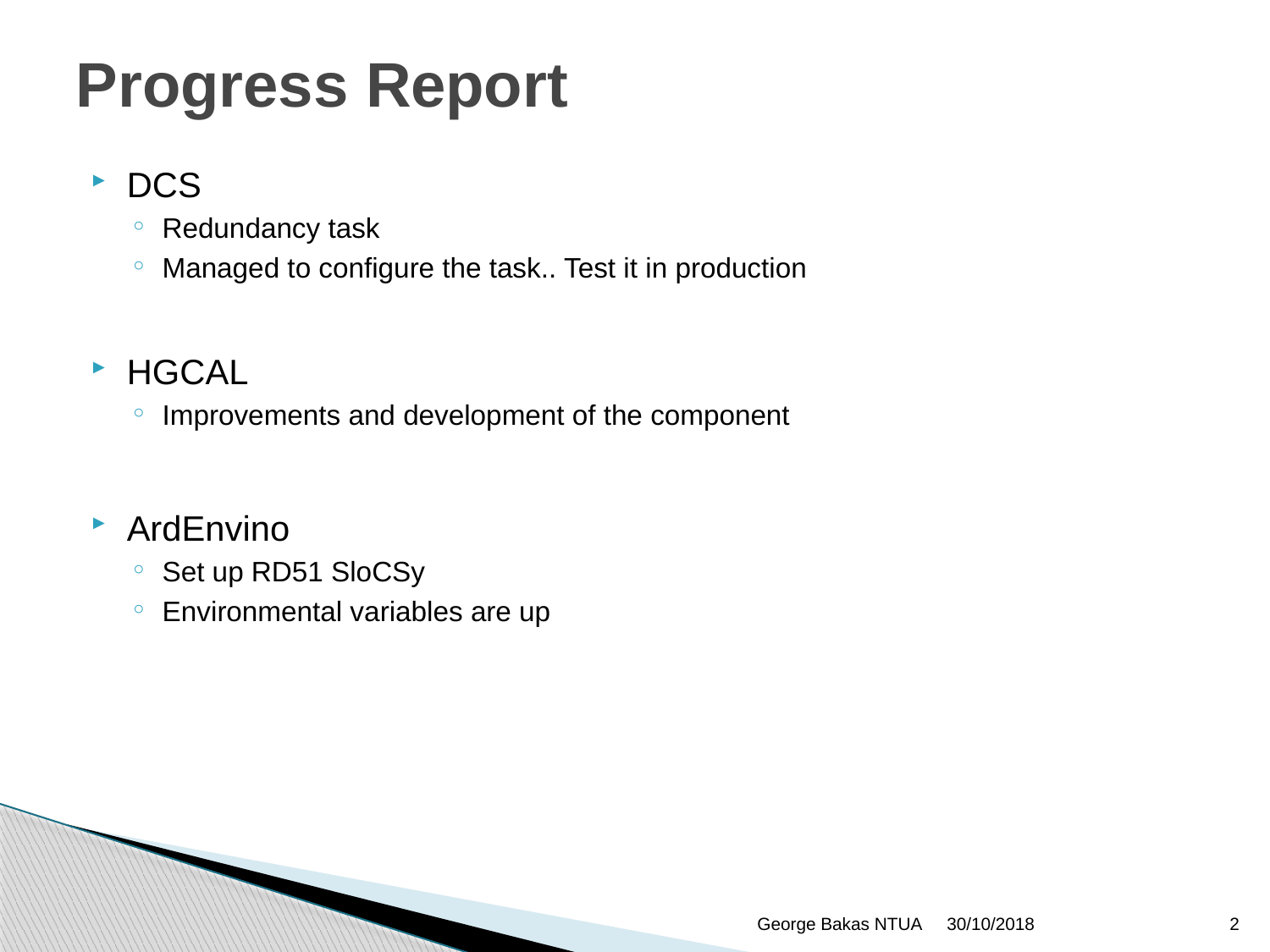

# Progress Report
DCS
Redundancy task
Managed to configure the task.. Test it in production

HGCAL
Improvements and development of the component

ArdEnvino
Set up RD51 SloCSy
Environmental variables are up
George Bakas NTUA
30/10/2018
2